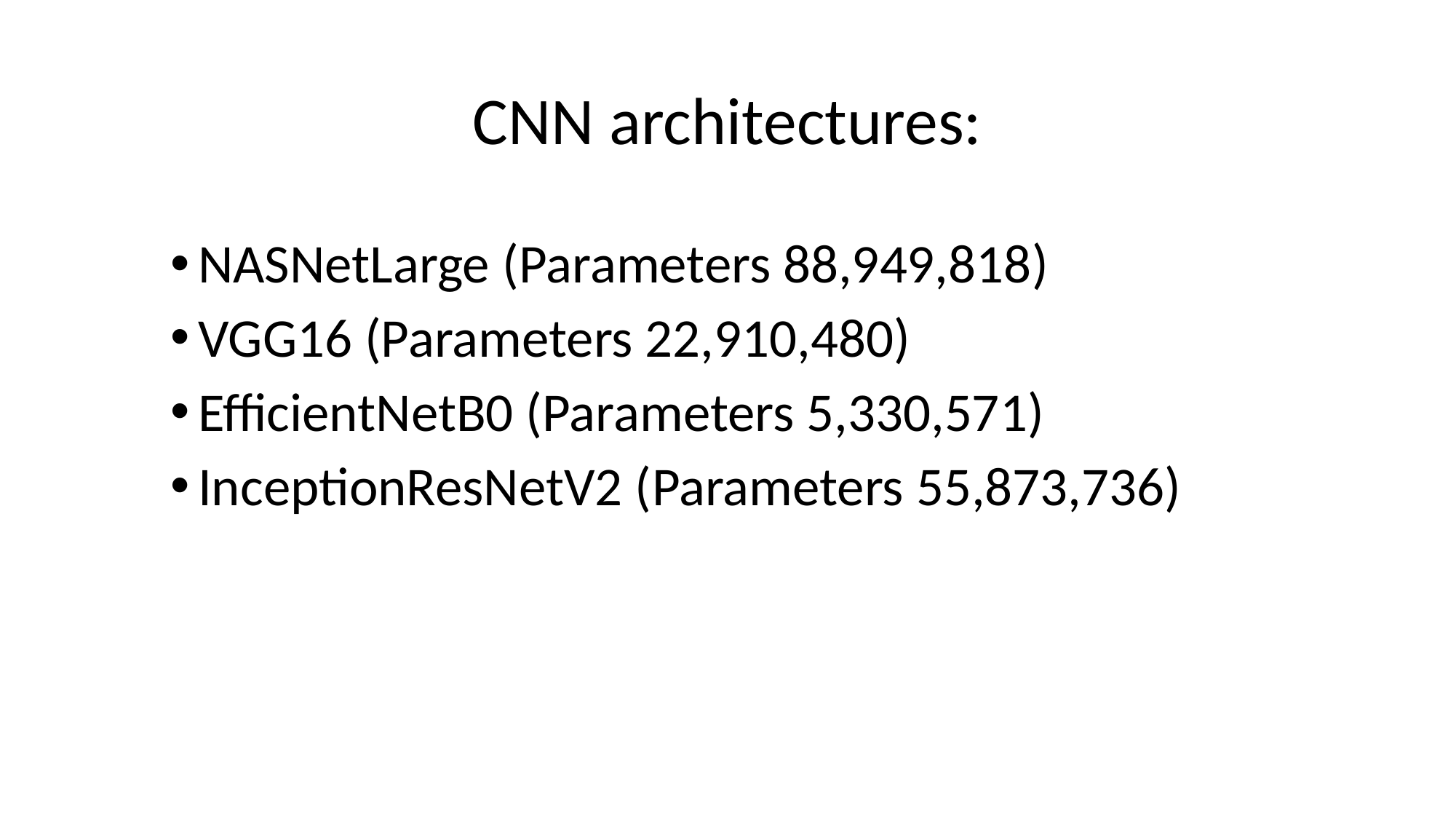

# CNN architectures:
NASNetLarge (Parameters 88,949,818)
VGG16 (Parameters 22,910,480)
EfficientNetB0 (Parameters 5,330,571)
InceptionResNetV2 (Parameters 55,873,736)